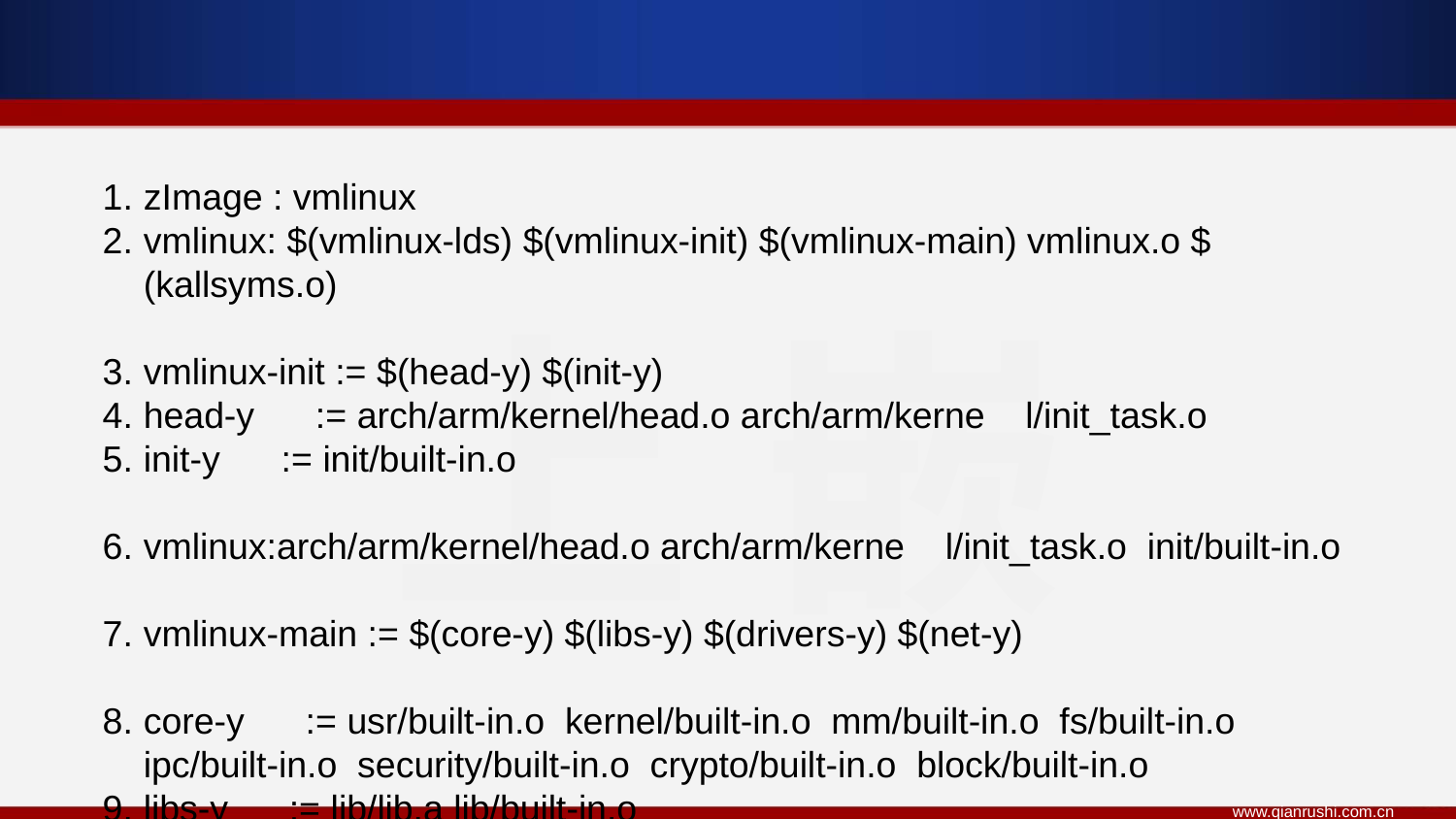

zImage : vmlinux
vmlinux: $(vmlinux-lds) $(vmlinux-init) $(vmlinux-main) vmlinux.o $(kallsyms.o)

vmlinux-init := $(head-y) $(init-y)
head-y      := arch/arm/kernel/head.o arch/arm/kerne    l/init_task.o
init-y      := init/built-in.o

vmlinux:arch/arm/kernel/head.o arch/arm/kerne    l/init_task.o  init/built-in.o

vmlinux-main := $(core-y) $(libs-y) $(drivers-y) $(net-y)

core-y      := usr/built-in.o  kernel/built-in.o  mm/built-in.o  fs/built-in.o  ipc/built-in.o  security/built-in.o  crypto/built-in.o  block/built-in.o
libs-y      := lib/lib.a lib/built-in.o
drivers-y   := drivers/built-in.o  sound/built-in.o  firmware/built-in.o
net-y       := net/built-in.o

vmlinux-lds  := arch/$(SRCARCH)/kernel/vmlinux.lds